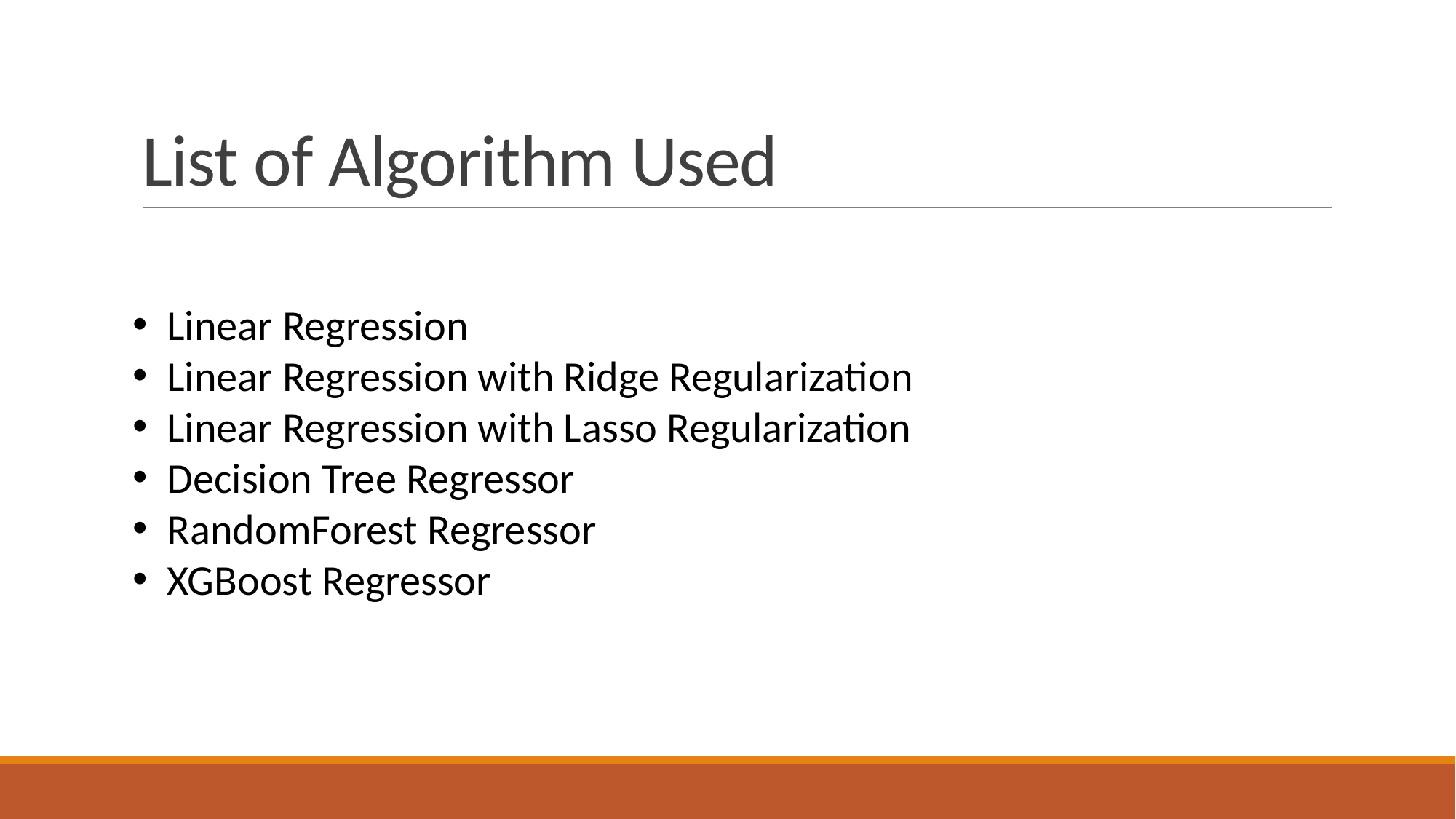

# List of Algorithm Used
Linear Regression
Linear Regression with Ridge Regularization
Linear Regression with Lasso Regularization
Decision Tree Regressor
RandomForest Regressor
XGBoost Regressor